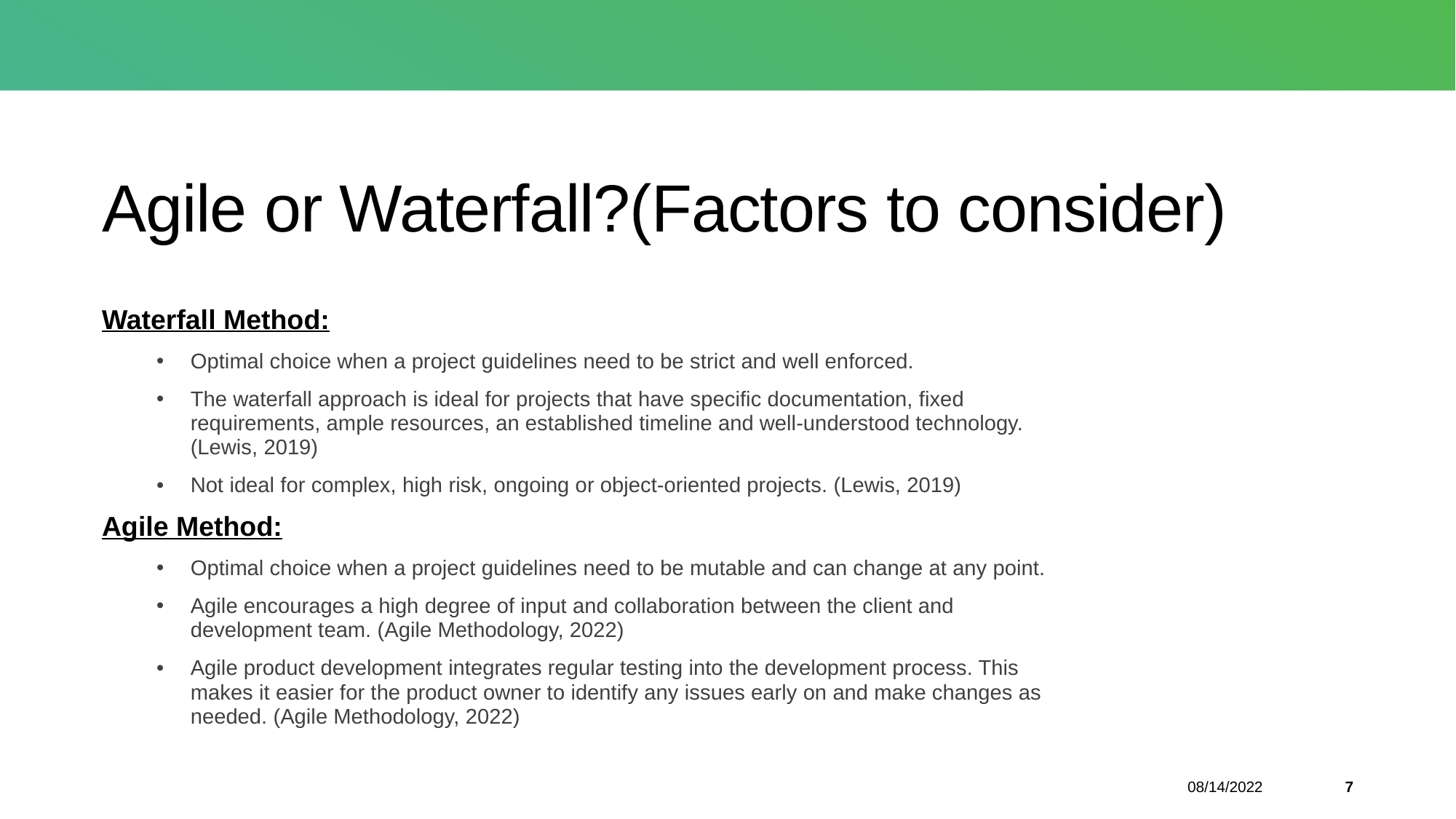

Agile or Waterfall?(Factors to consider)
Waterfall Method:
Optimal choice when a project guidelines need to be strict and well enforced.
The waterfall approach is ideal for projects that have specific documentation, fixed requirements, ample resources, an established timeline and well-understood technology. (Lewis, 2019)
Not ideal for complex, high risk, ongoing or object-oriented projects. (Lewis, 2019)
Agile Method:
Optimal choice when a project guidelines need to be mutable and can change at any point.
Agile encourages a high degree of input and collaboration between the client and development team. (Agile Methodology, 2022)
Agile product development integrates regular testing into the development process. This makes it easier for the product owner to identify any issues early on and make changes as needed. (Agile Methodology, 2022)
08/14/2022
7